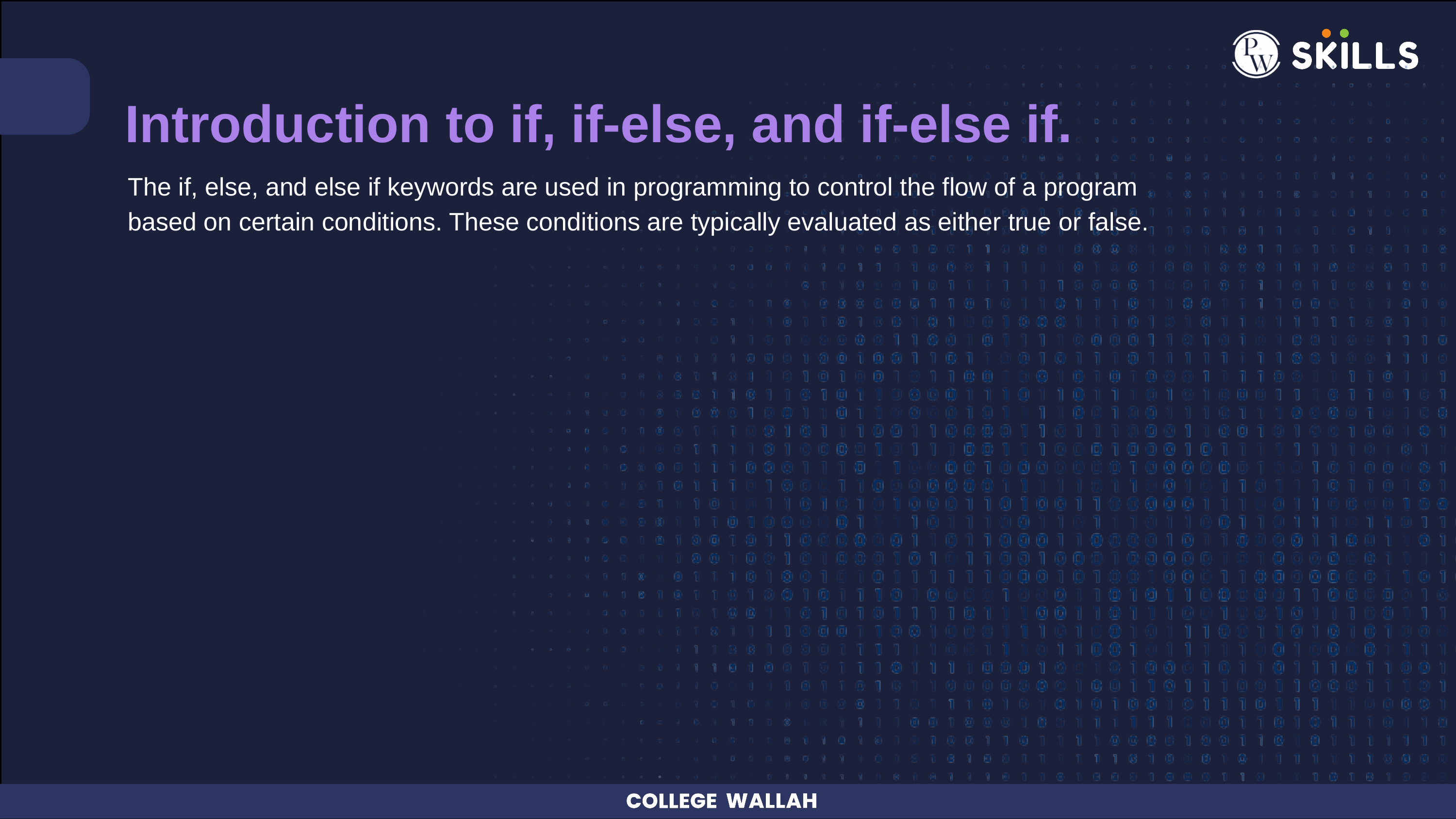

Introduction to if, if-else, and if-else if.
The if, else, and else if keywords are used in programming to control the flow of a program based on certain conditions. These conditions are typically evaluated as either true or false.